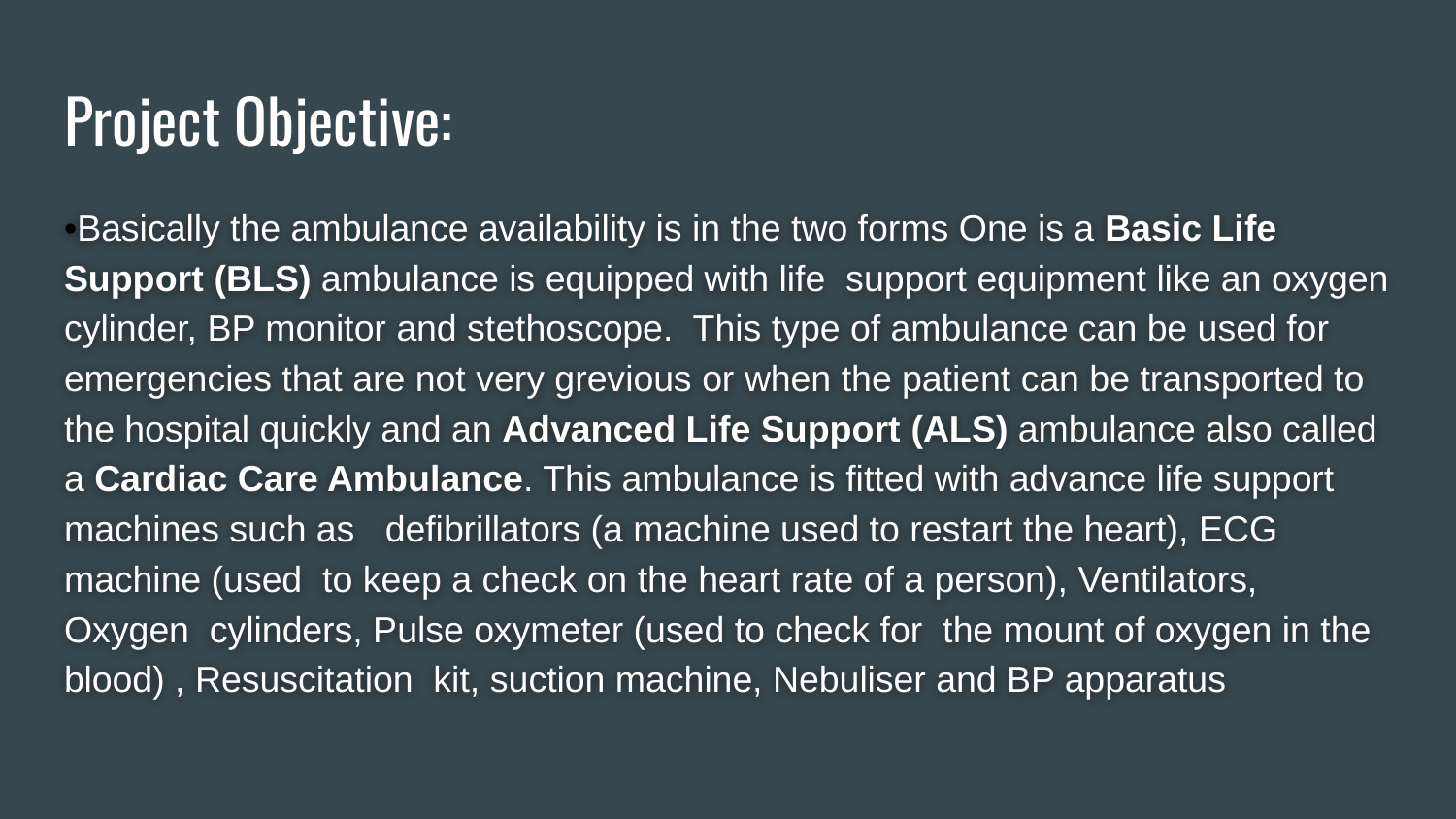

# Project Objective:
•Basically the ambulance availability is in the two forms One is a Basic Life Support (BLS) ambulance is equipped with life  support equipment like an oxygen cylinder, BP monitor and stethoscope.  This type of ambulance can be used for emergencies that are not very grevious or when the patient can be transported to the hospital quickly and an Advanced Life Support (ALS) ambulance also called a Cardiac Care Ambulance. This ambulance is fitted with advance life support machines such as   defibrillators (a machine used to restart the heart), ECG machine (used  to keep a check on the heart rate of a person), Ventilators, Oxygen  cylinders, Pulse oxymeter (used to check for  the mount of oxygen in the blood) , Resuscitation  kit, suction machine, Nebuliser and BP apparatus